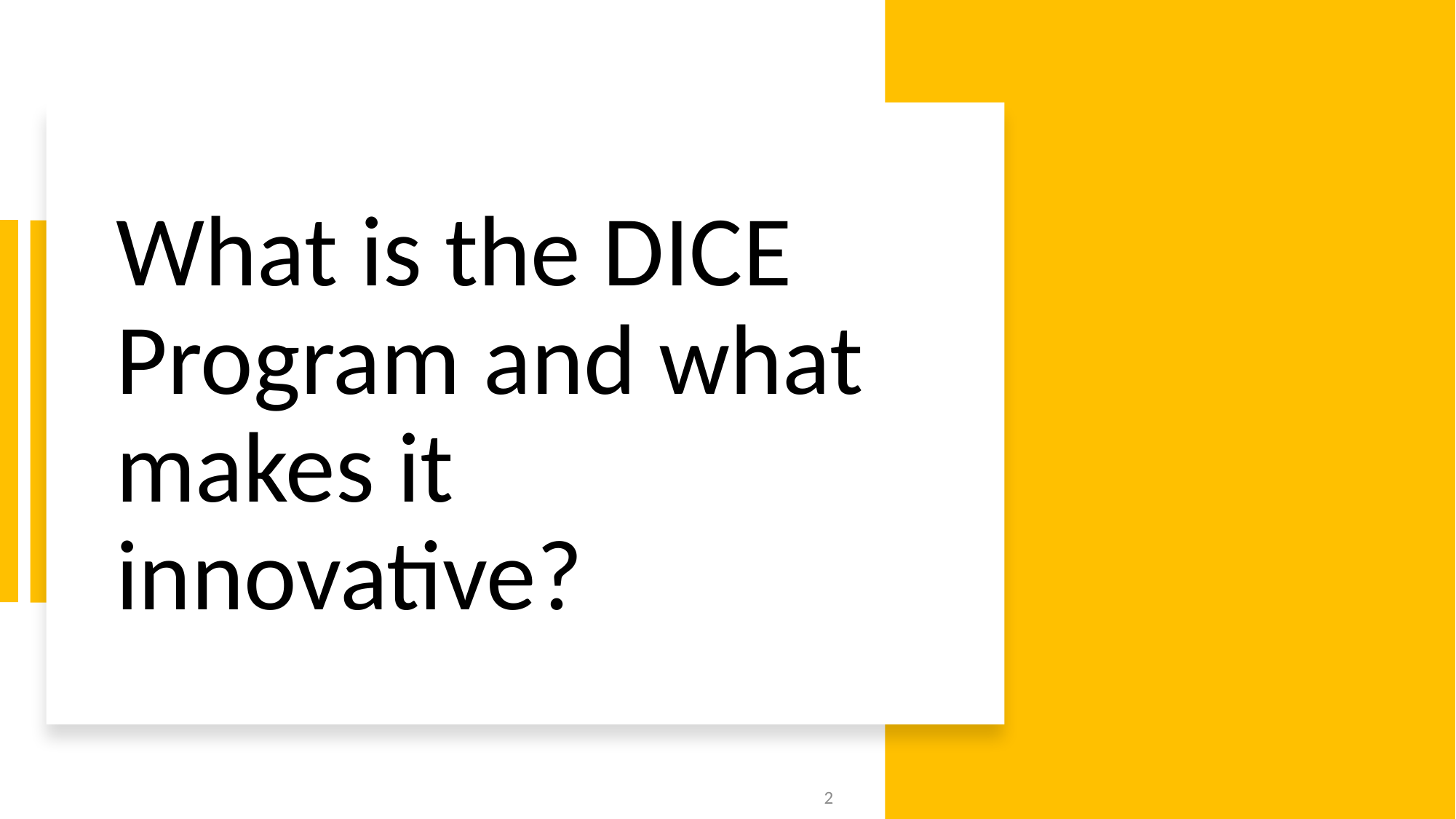

# What is the DICE Program and what makes it innovative?

2